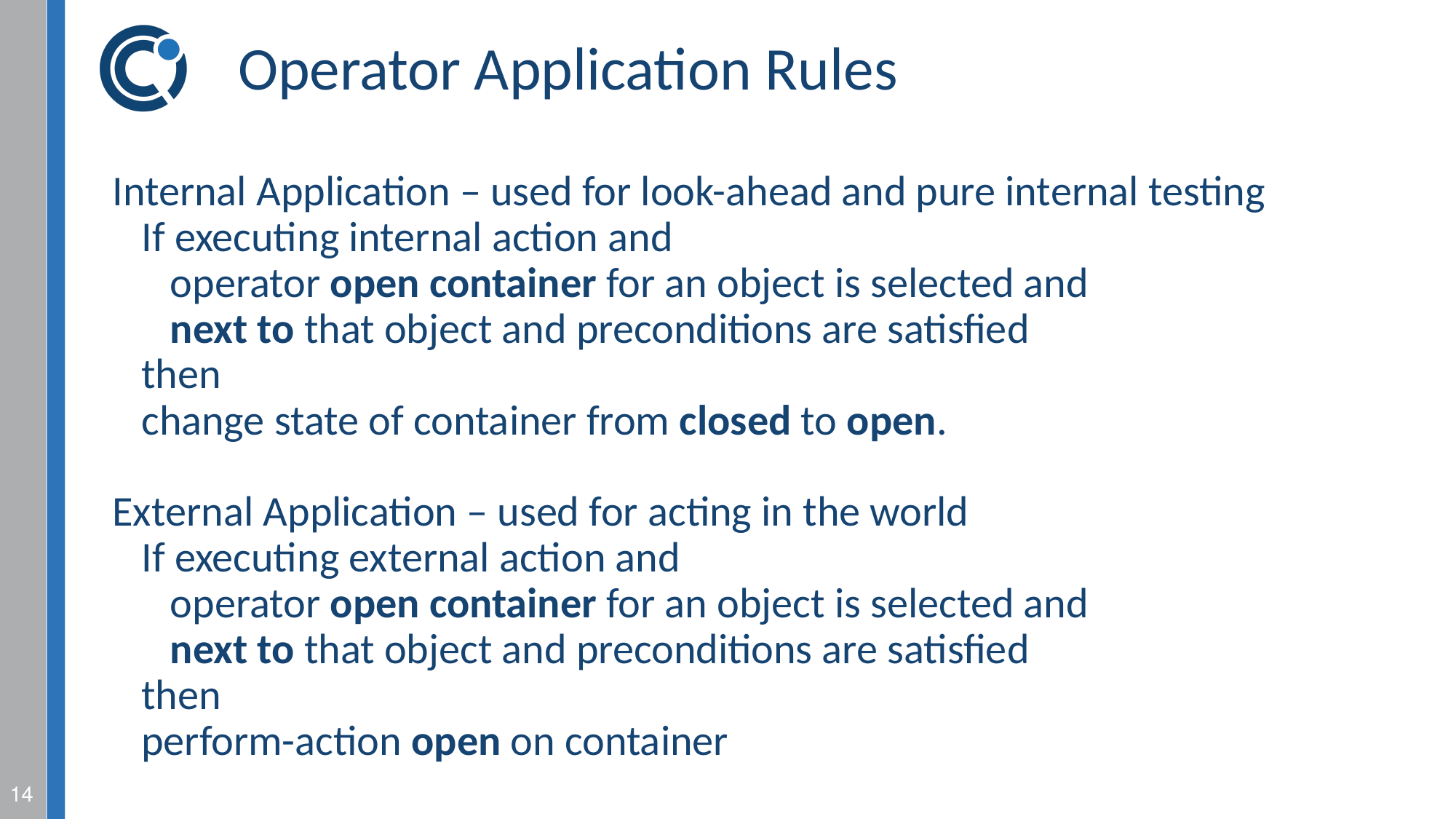

# Operator Application Rules
Internal Application – used for look-ahead and pure internal testing
   If executing internal action and
      operator open container for an object is selected and
      next to that object and preconditions are satisfied
   then
   change state of container from closed to open.

External Application – used for acting in the world
   If executing external action and
      operator open container for an object is selected and
      next to that object and preconditions are satisfied
   then
   perform-action open on container

14